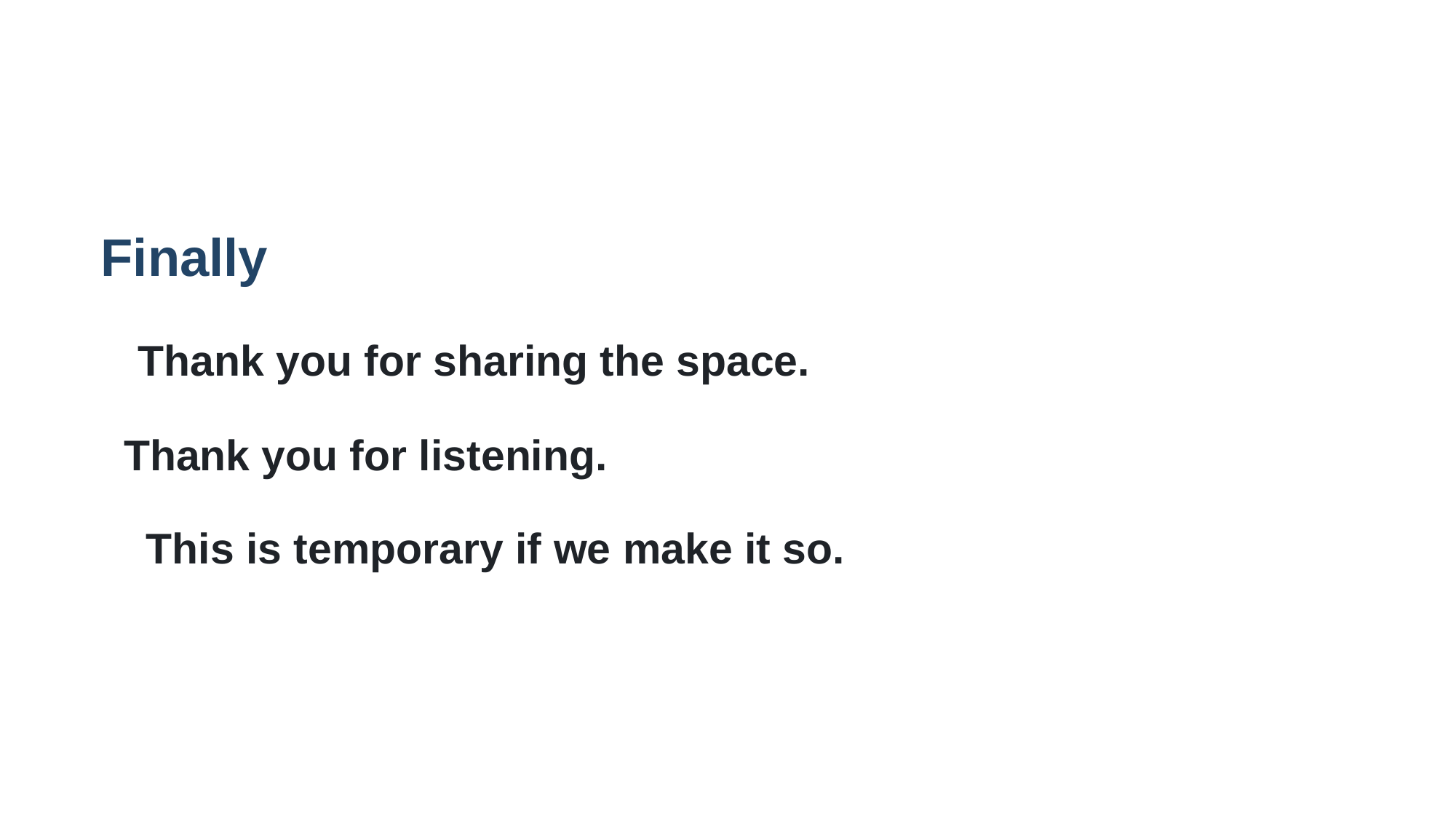

Finally
Thank you for sharing the space.
Thank you for listening.
This is temporary if we make it so.